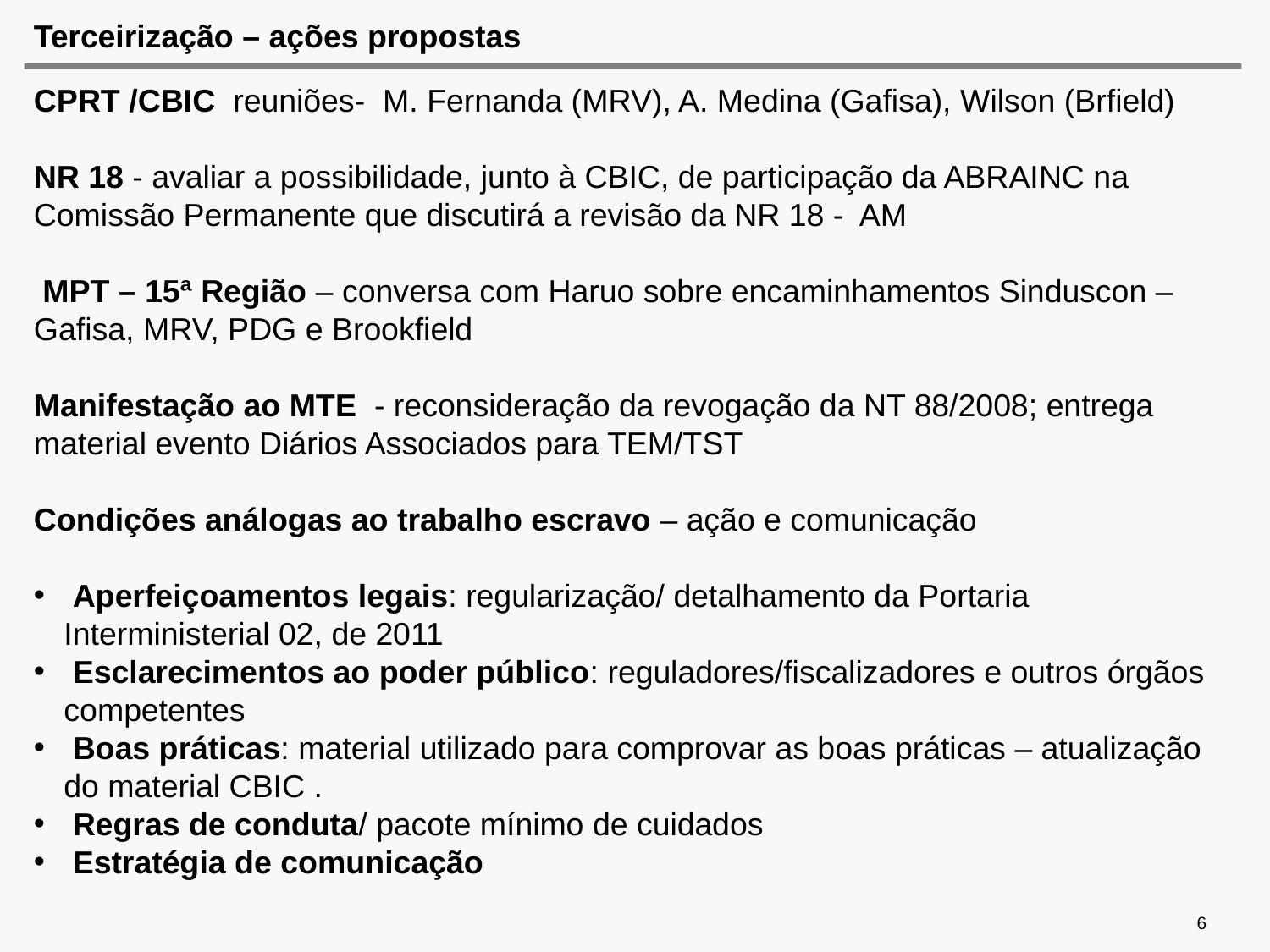

# Terceirização – ações propostas

CPRT /CBIC  reuniões-  M. Fernanda (MRV), A. Medina (Gafisa), Wilson (Brfield)

NR 18 - avaliar a possibilidade, junto à CBIC, de participação da ABRAINC na Comissão Permanente que discutirá a revisão da NR 18 -  AM

 MPT – 15ª Região – conversa com Haruo sobre encaminhamentos Sinduscon –  Gafisa, MRV, PDG e Brookfield

Manifestação ao MTE  - reconsideração da revogação da NT 88/2008; entrega material evento Diários Associados para TEM/TST

Condições análogas ao trabalho escravo – ação e comunicação

 Aperfeiçoamentos legais: regularização/ detalhamento da Portaria Interministerial 02, de 2011
 Esclarecimentos ao poder público: reguladores/fiscalizadores e outros órgãos competentes
 Boas práticas: material utilizado para comprovar as boas práticas – atualização do material CBIC .
 Regras de conduta/ pacote mínimo de cuidados
 Estratégia de comunicação

6